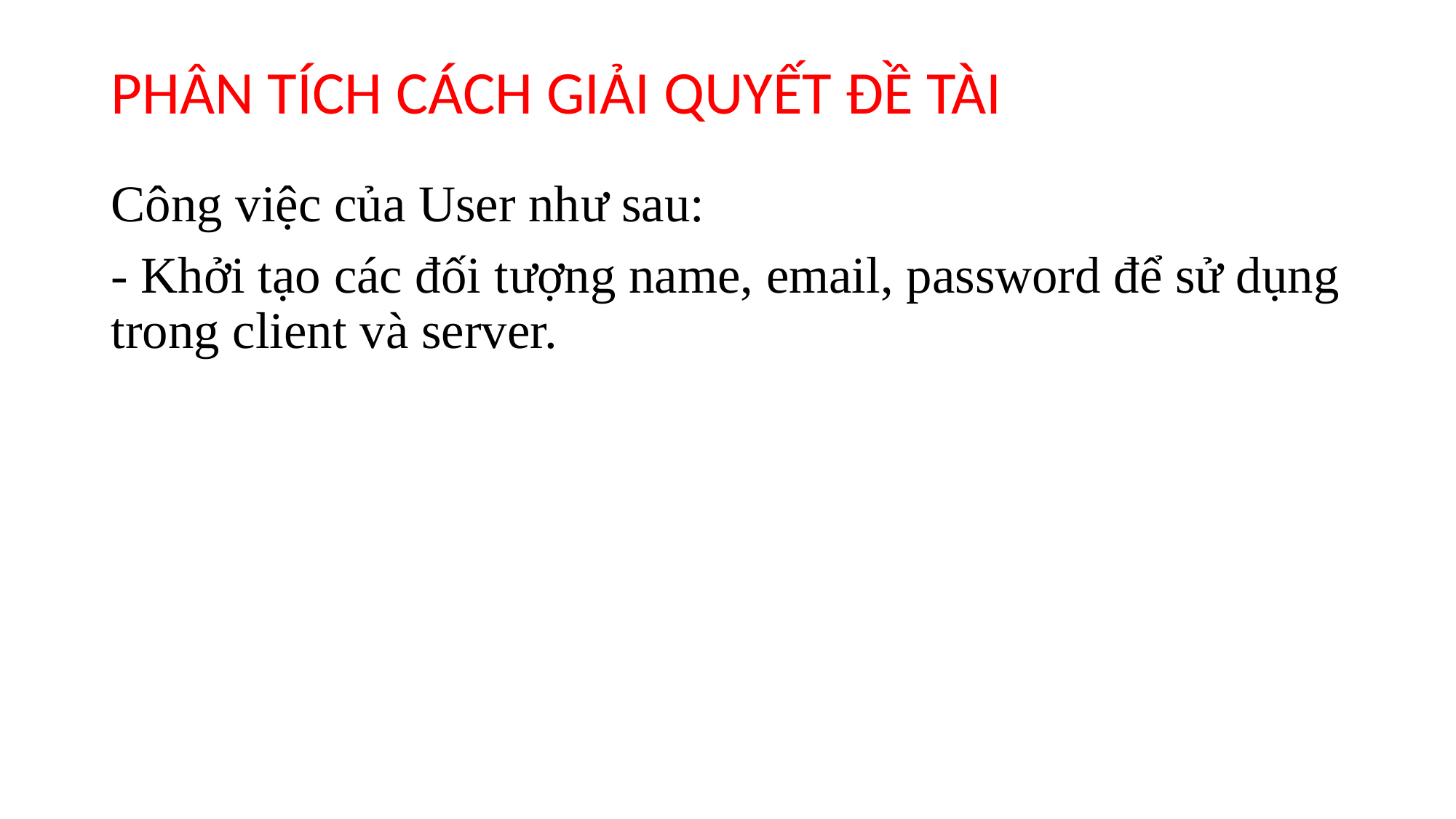

# PHÂN TÍCH CÁCH GIẢI QUYẾT ĐỀ TÀI
Công việc của User như sau:
- Khởi tạo các đối tượng name, email, password để sử dụng trong client và server.